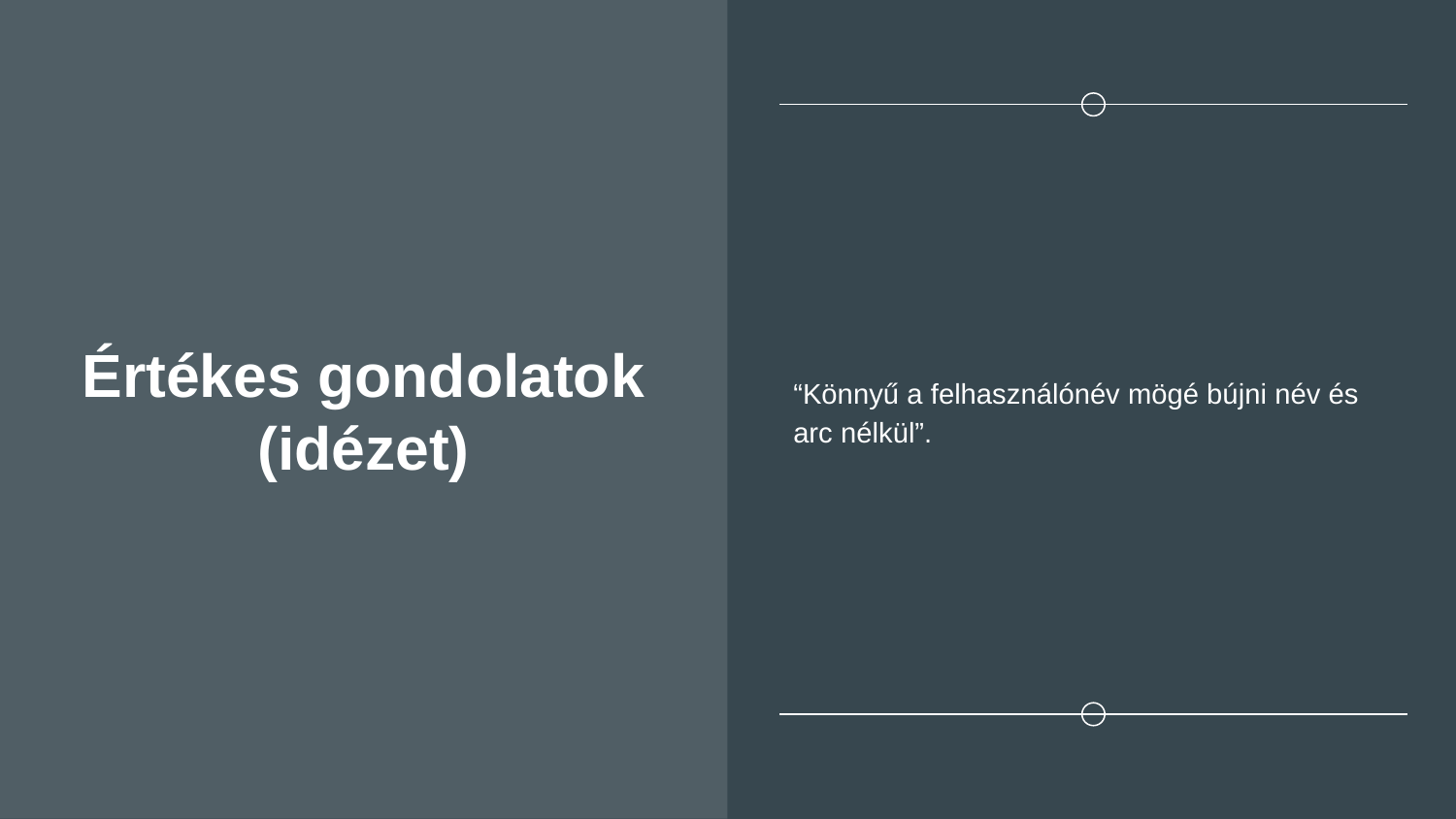

# Értékes gondolatok (idézet)
“Könnyű a felhasználónév mögé bújni név és arc nélkül”.